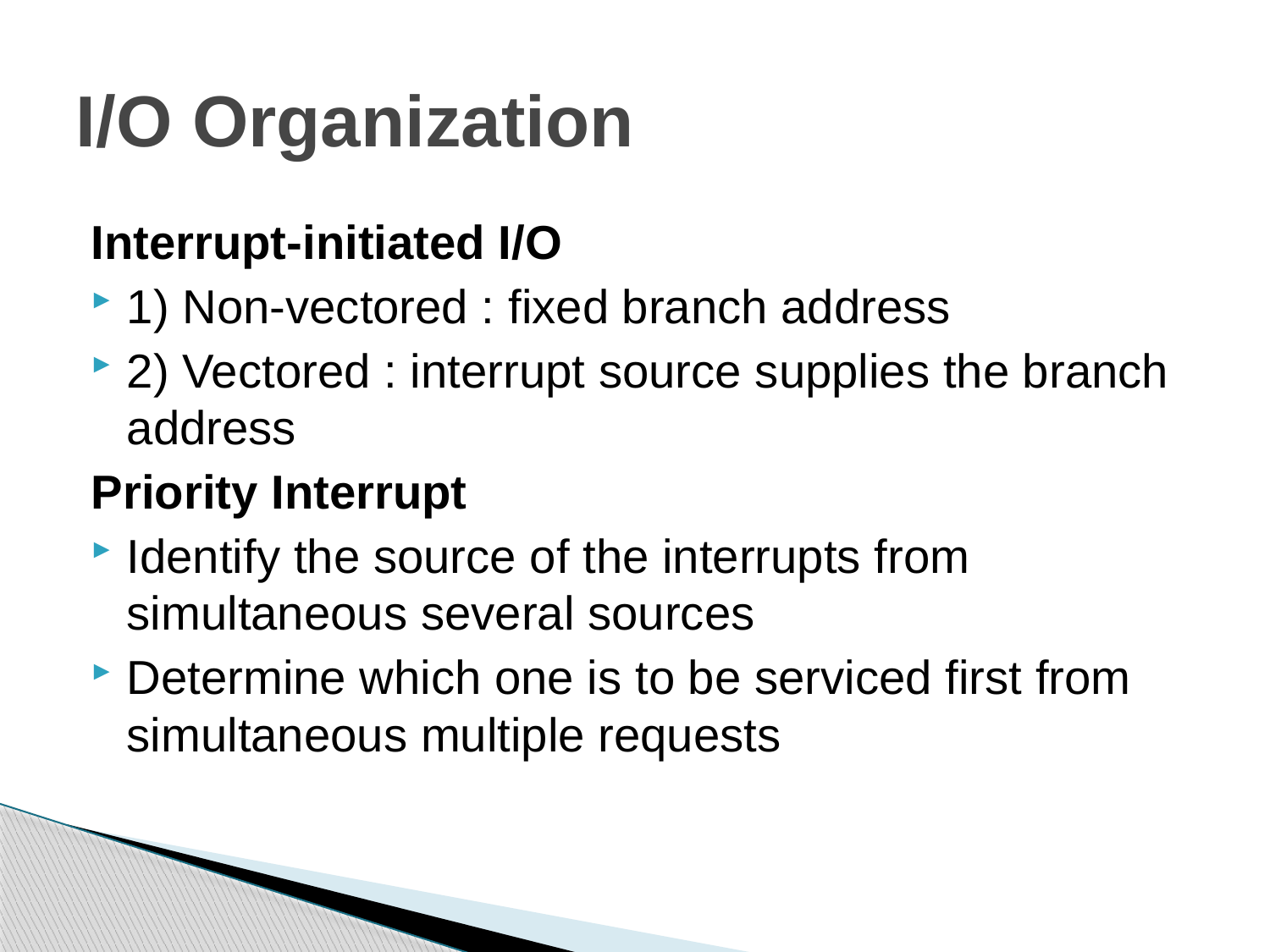

# I/O Organization
Interrupt-initiated I/O
1) Non-vectored : fixed branch address
2) Vectored : interrupt source supplies the branch address
Priority Interrupt
Identify the source of the interrupts from simultaneous several sources
Determine which one is to be serviced first from simultaneous multiple requests